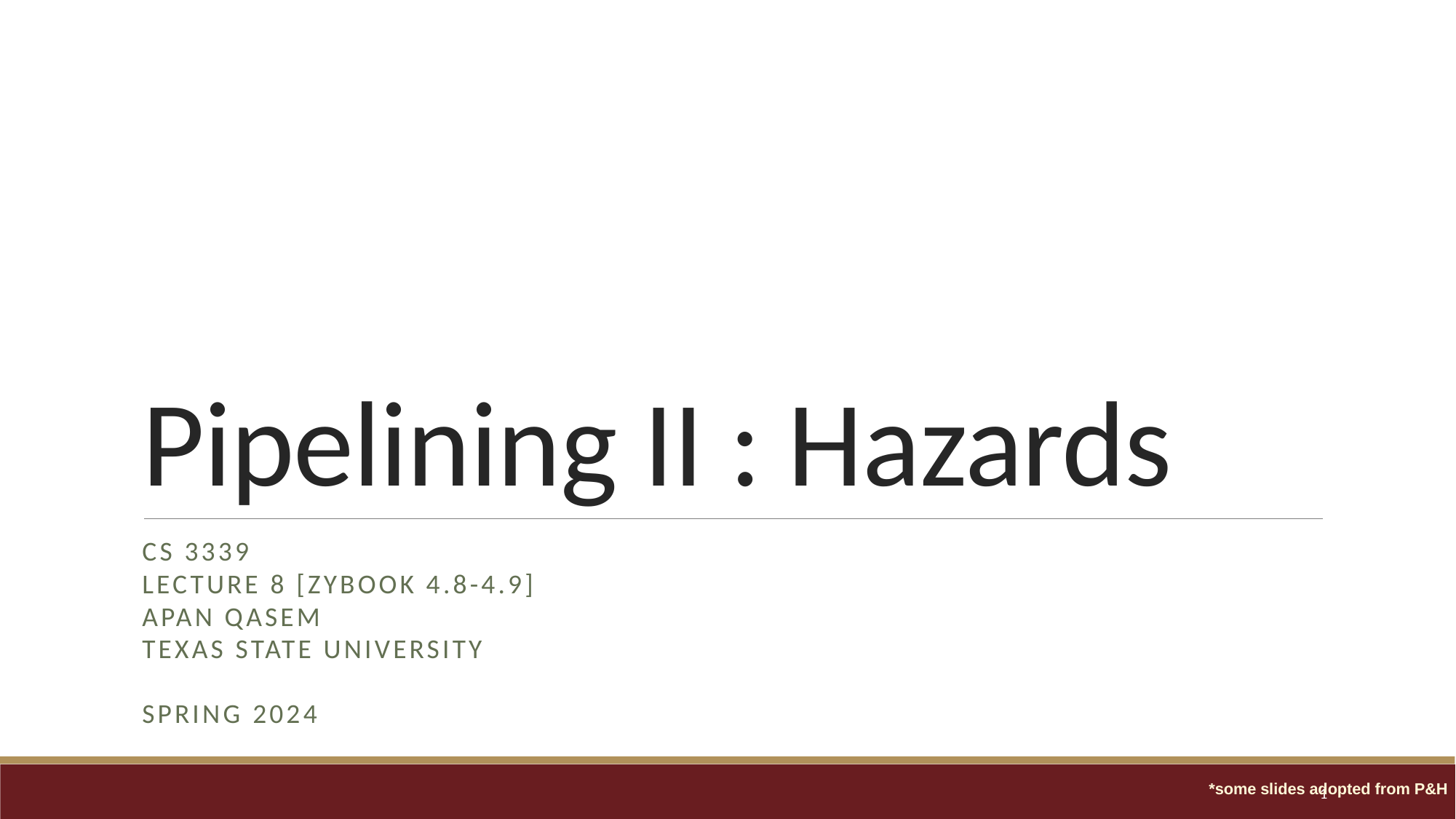

# Pipelining II : Hazards
CS 3339
Lecture 8 [Zybook 4.8-4.9]
Apan Qasem
Texas State University

Spring 2024
1
*some slides adopted from P&H